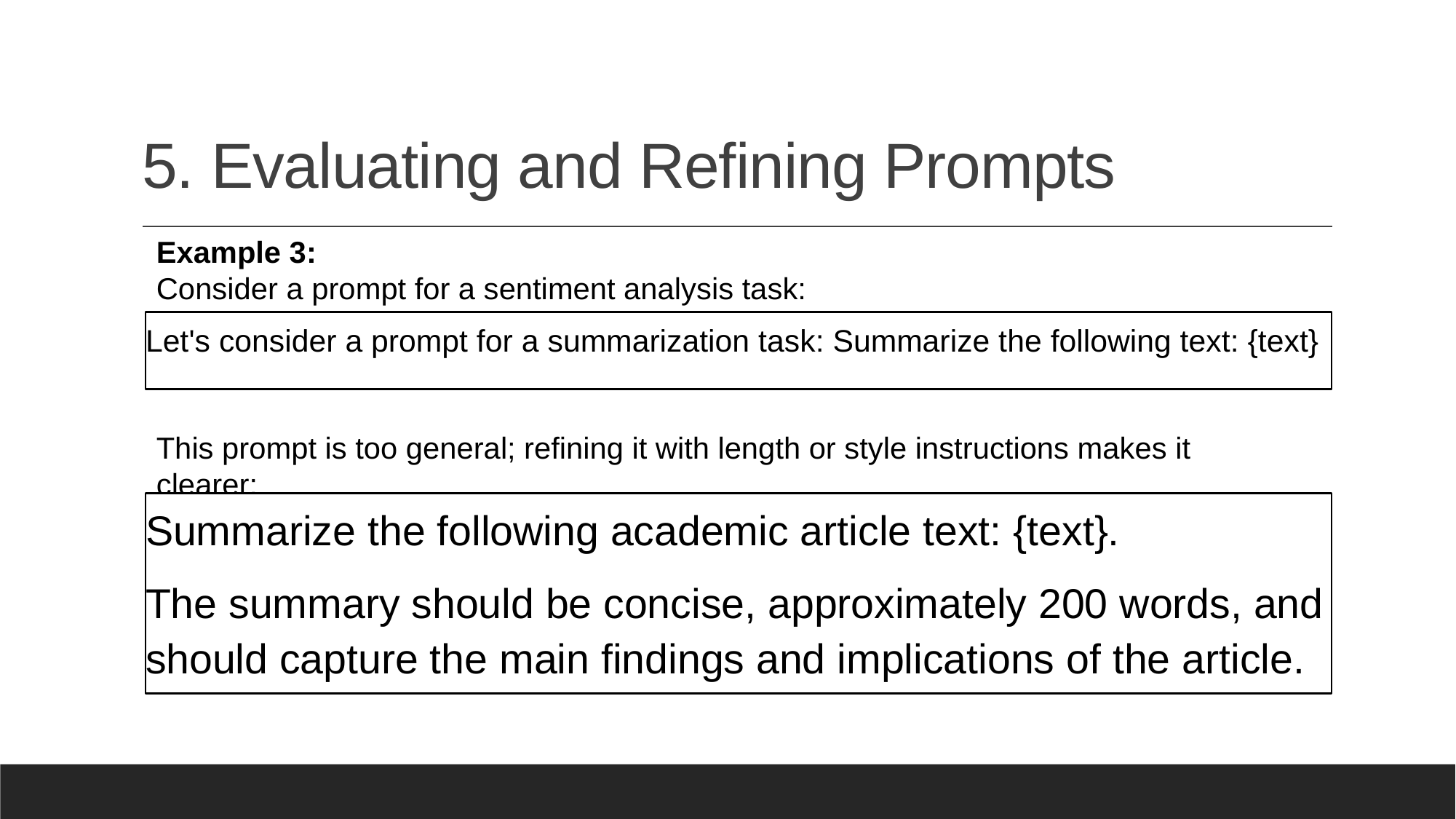

# 5. Evaluating and Refining Prompts
Example 3:
Consider a prompt for a sentiment analysis task:
Let's consider a prompt for a summarization task: Summarize the following text: {text}
This prompt is too general; refining it with length or style instructions makes it clearer:
Summarize the following academic article text: {text}.
The summary should be concise, approximately 200 words, and should capture the main findings and implications of the article.